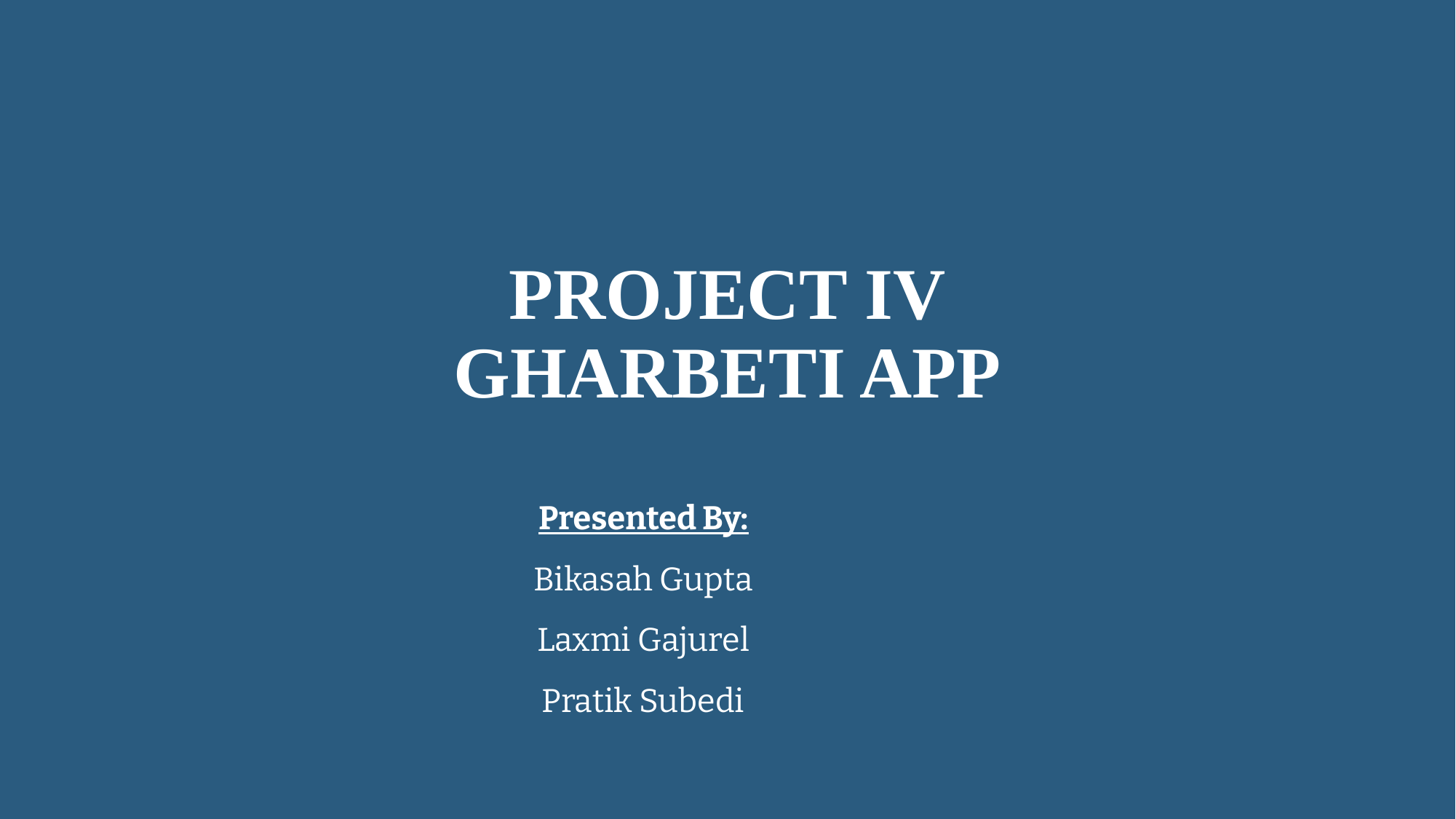

# Project IV GharBeti App
Presented By:
Bikasah Gupta
Laxmi Gajurel
Pratik Subedi